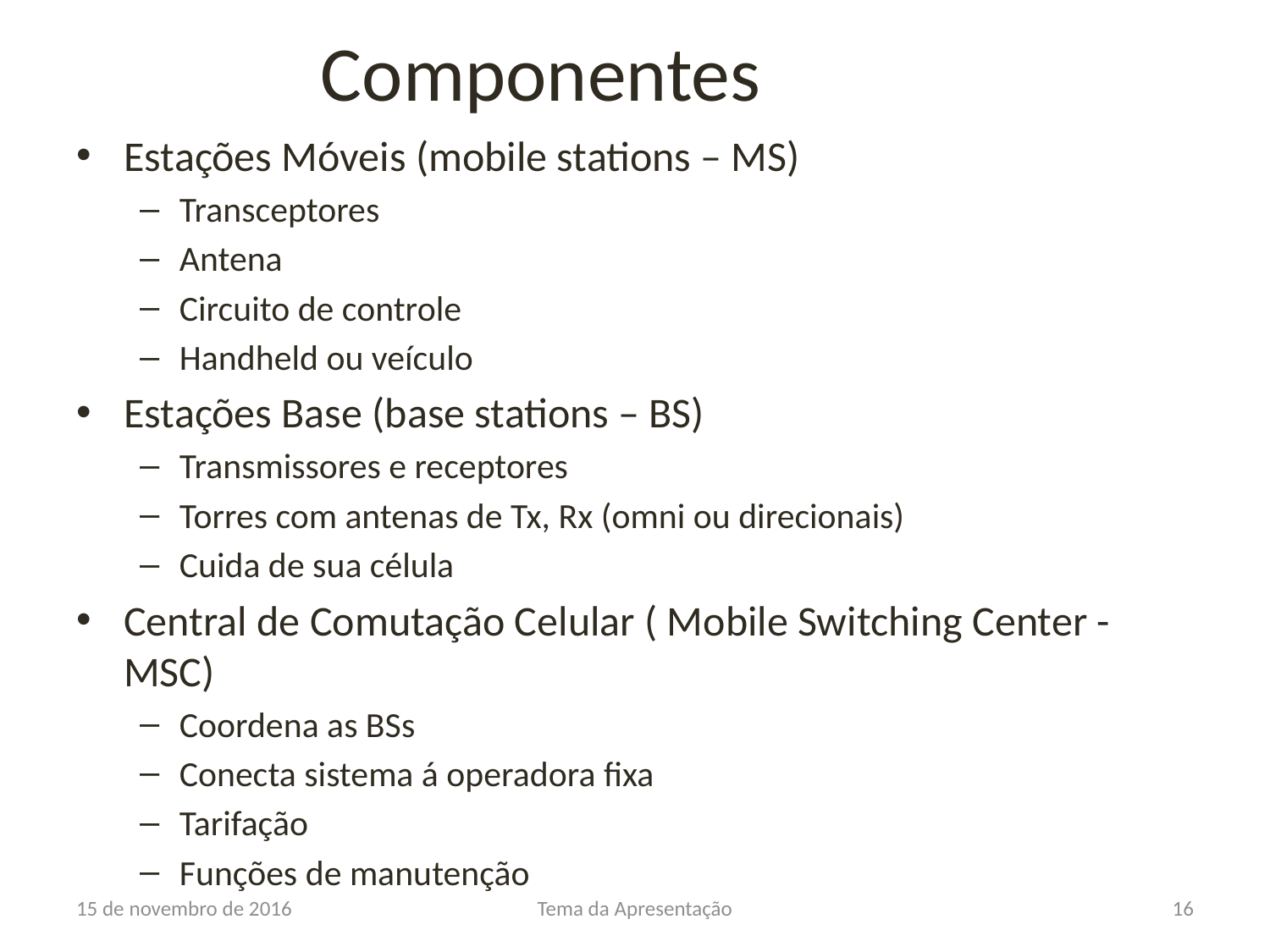

# Componentes
Estações Móveis (mobile stations – MS)
Transceptores
Antena
Circuito de controle
Handheld ou veículo
Estações Base (base stations – BS)
Transmissores e receptores
Torres com antenas de Tx, Rx (omni ou direcionais)
Cuida de sua célula
Central de Comutação Celular ( Mobile Switching Center - MSC)
Coordena as BSs
Conecta sistema á operadora fixa
Tarifação
Funções de manutenção

15 de novembro de 2016
Tema da Apresentação
16